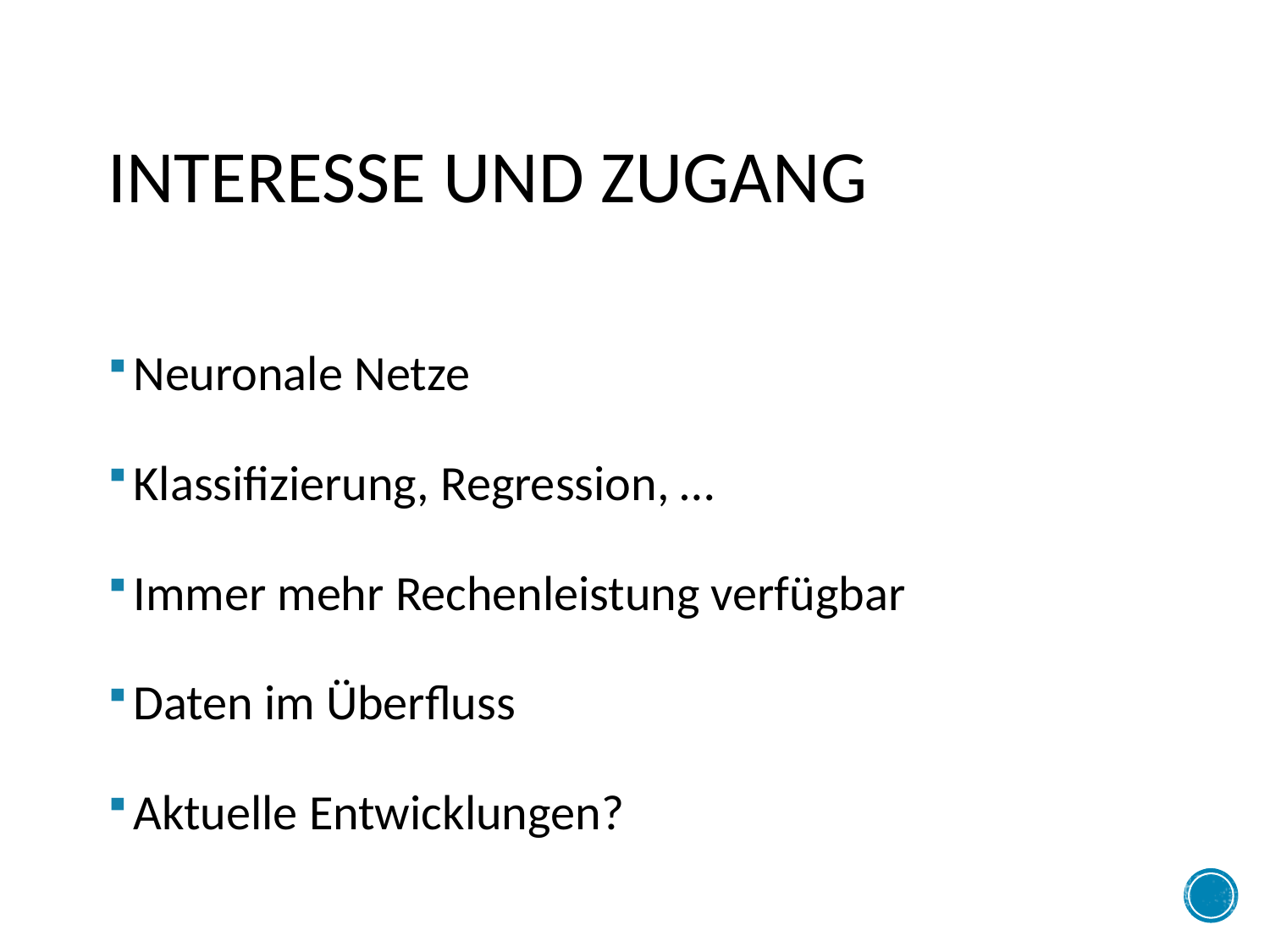

# Interesse und Zugang
Neuronale Netze
Klassifizierung, Regression, …
Immer mehr Rechenleistung verfügbar
Daten im Überfluss
Aktuelle Entwicklungen?